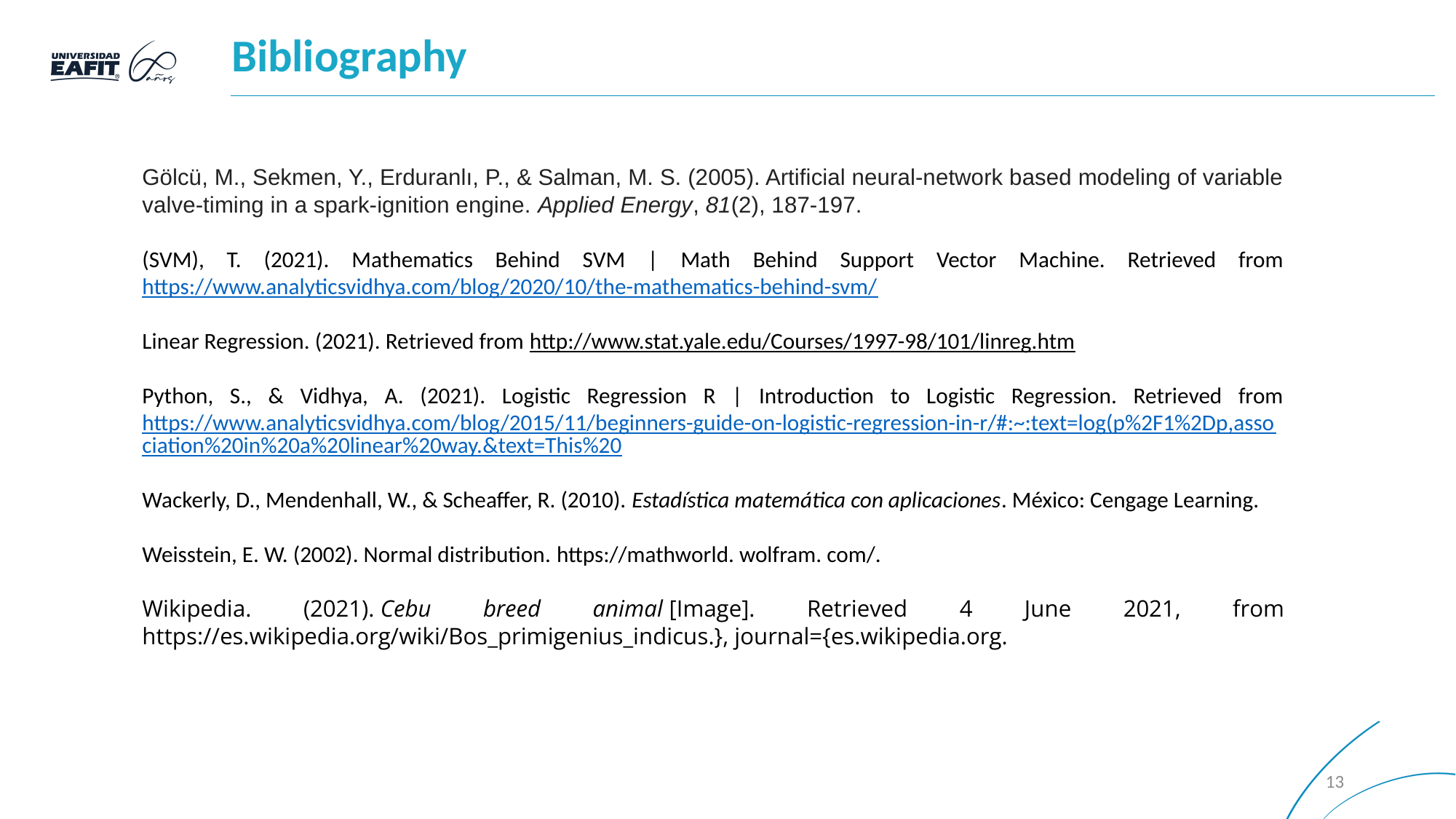

Bibliography
Gölcü, M., Sekmen, Y., Erduranlı, P., & Salman, M. S. (2005). Artificial neural-network based modeling of variable valve-timing in a spark-ignition engine. Applied Energy, 81(2), 187-197.

(SVM), T. (2021). Mathematics Behind SVM | Math Behind Support Vector Machine. Retrieved from https://www.analyticsvidhya.com/blog/2020/10/the-mathematics-behind-svm/

Linear Regression. (2021). Retrieved from http://www.stat.yale.edu/Courses/1997-98/101/linreg.htm

Python, S., & Vidhya, A. (2021). Logistic Regression R | Introduction to Logistic Regression. Retrieved from https://www.analyticsvidhya.com/blog/2015/11/beginners-guide-on-logistic-regression-in-r/#:~:text=log(p%2F1%2Dp,association%20in%20a%20linear%20way.&text=This%20

Wackerly, D., Mendenhall, W., & Scheaffer, R. (2010). Estadística matemática con aplicaciones. México: Cengage Learning.

Weisstein, E. W. (2002). Normal distribution. https://mathworld. wolfram. com/.

Wikipedia. (2021). Cebu breed animal [Image]. Retrieved 4 June 2021, from https://es.wikipedia.org/wiki/Bos_primigenius_indicus.}, journal={es.wikipedia.org.

13